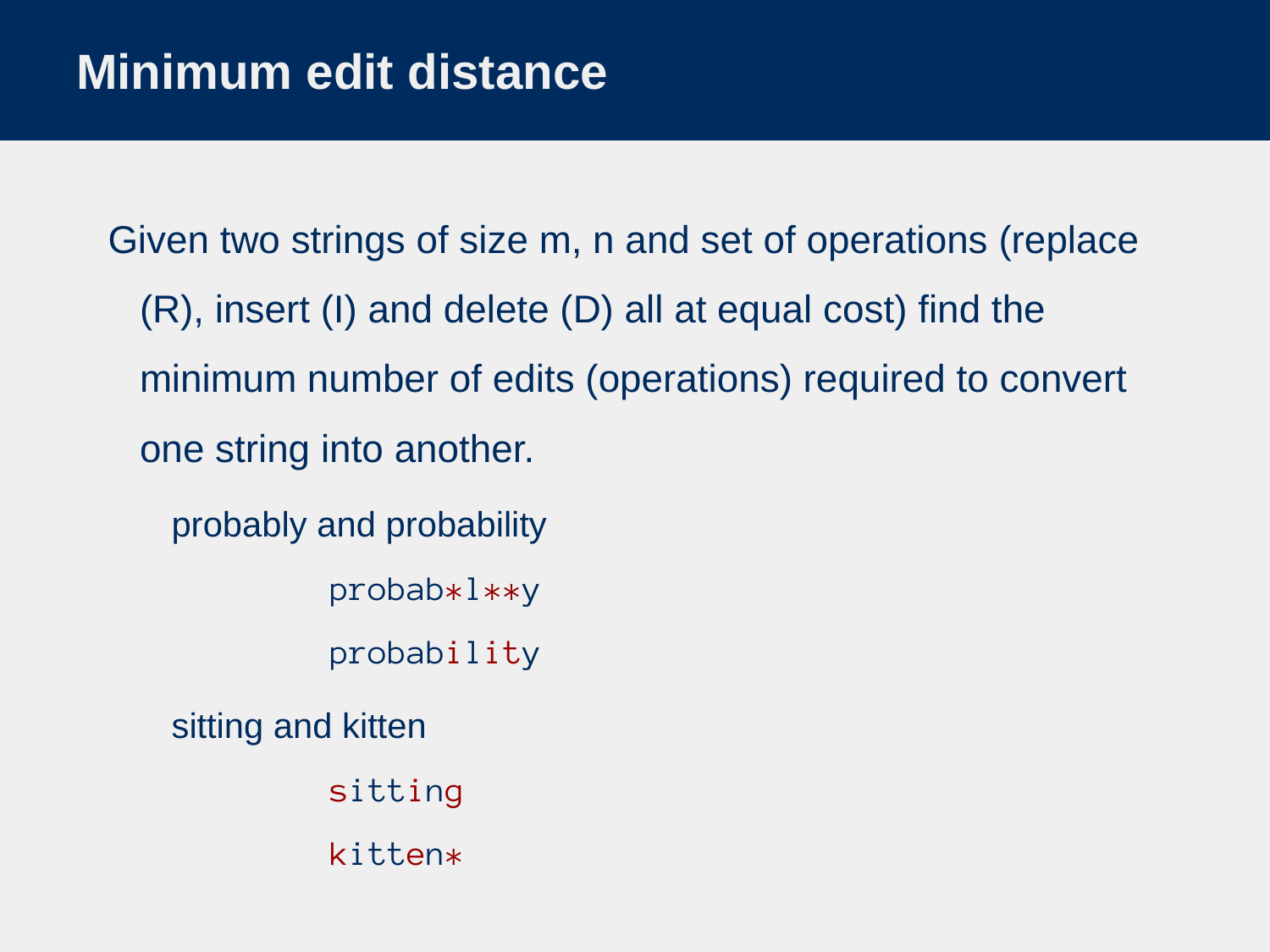

# Minimum edit distance
Given two strings of size m, n and set of operations (replace (R), insert (I) and delete (D) all at equal cost) find the minimum number of edits (operations) required to convert one string into another.
probably and probability
	probab*l**y
	probability
sitting and kitten
	sitting
	kitten*